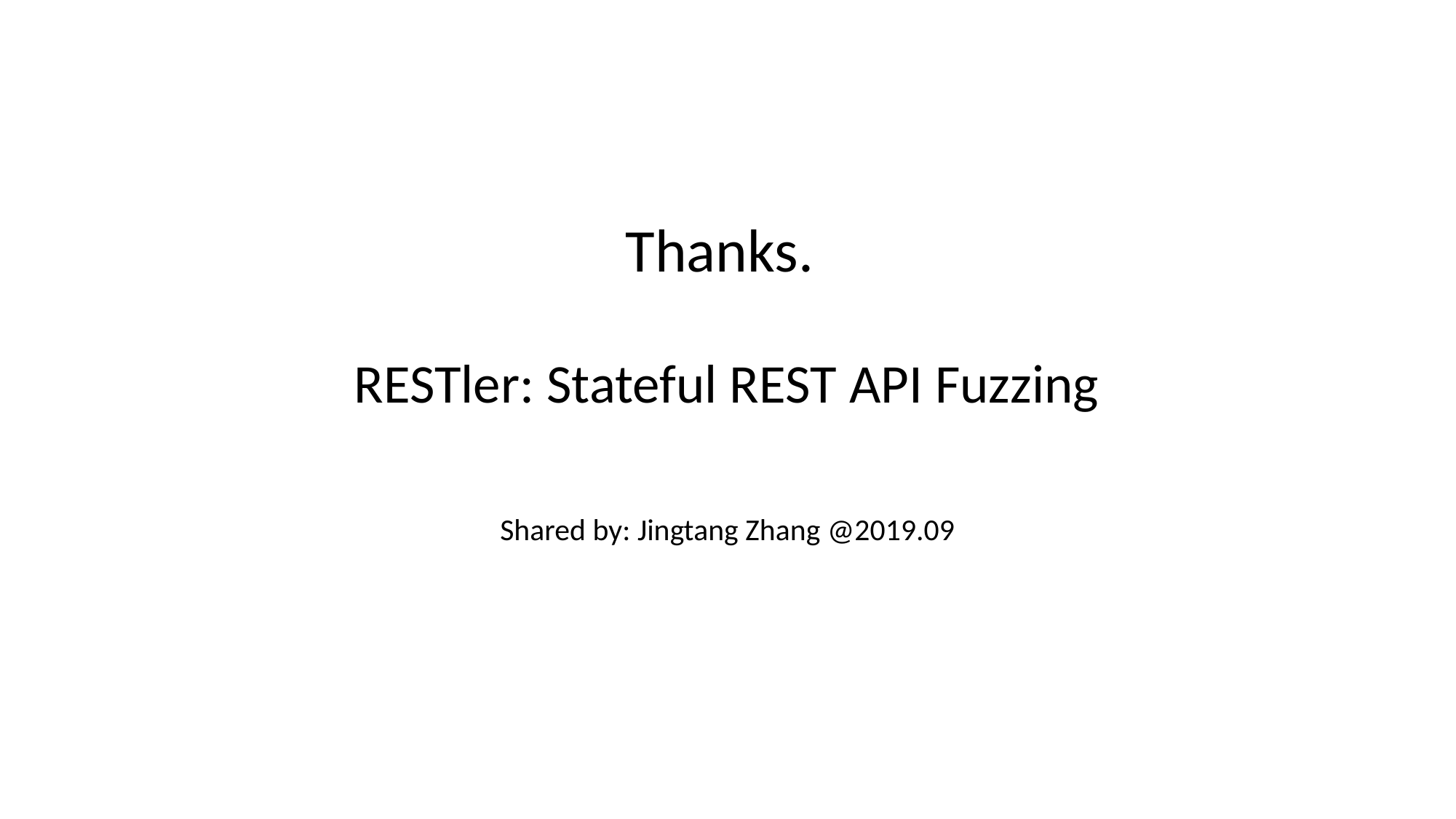

Thanks.
RESTler: Stateful REST API Fuzzing
Shared by: Jingtang Zhang @2019.09